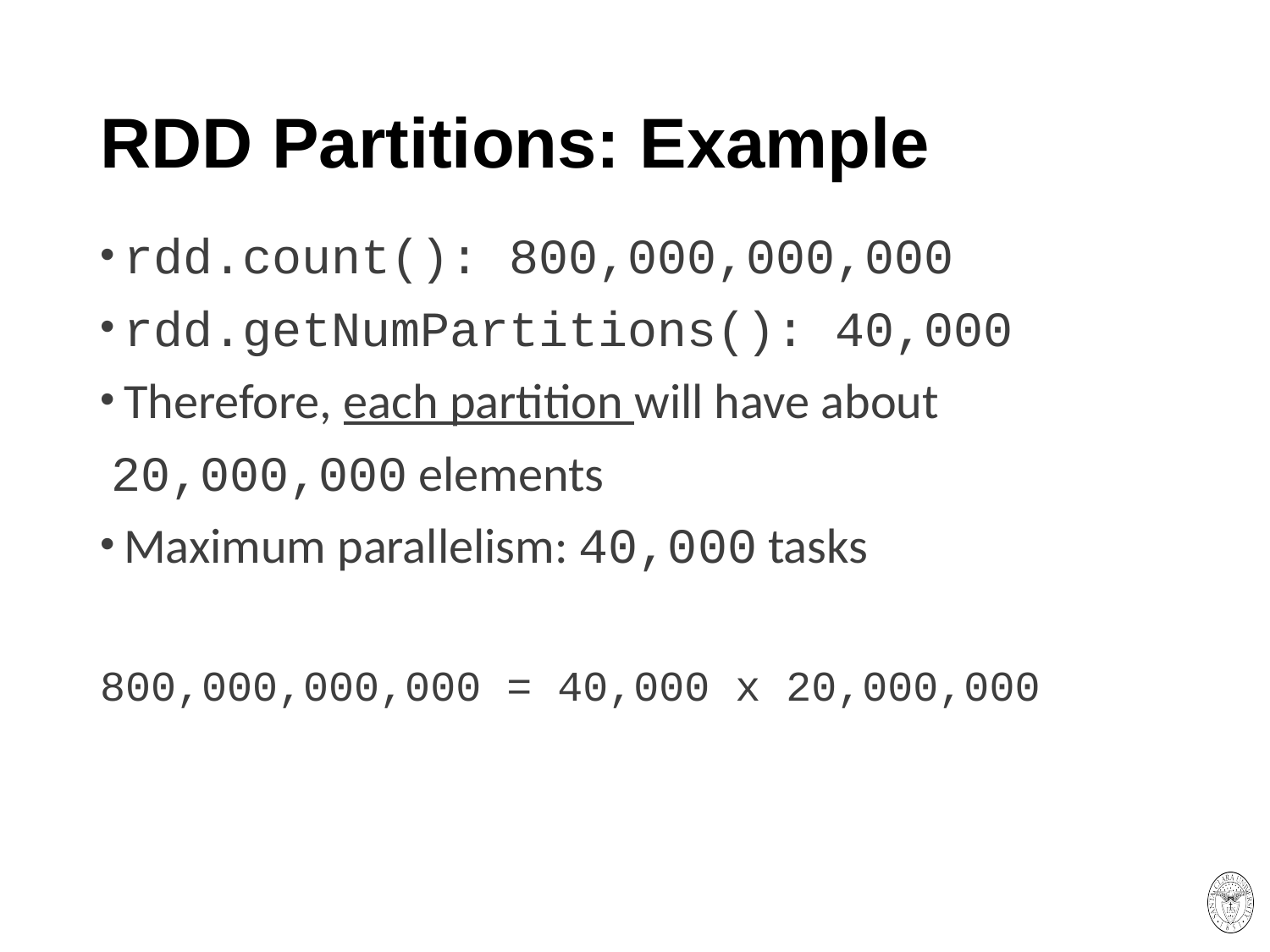

# RDD Partitions: Example
rdd.count(): 800,000,000,000
rdd.getNumPartitions(): 40,000
Therefore, each partition will have about
 20,000,000 elements
Maximum parallelism: 40,000 tasks

800,000,000,000 = 40,000 x 20,000,000